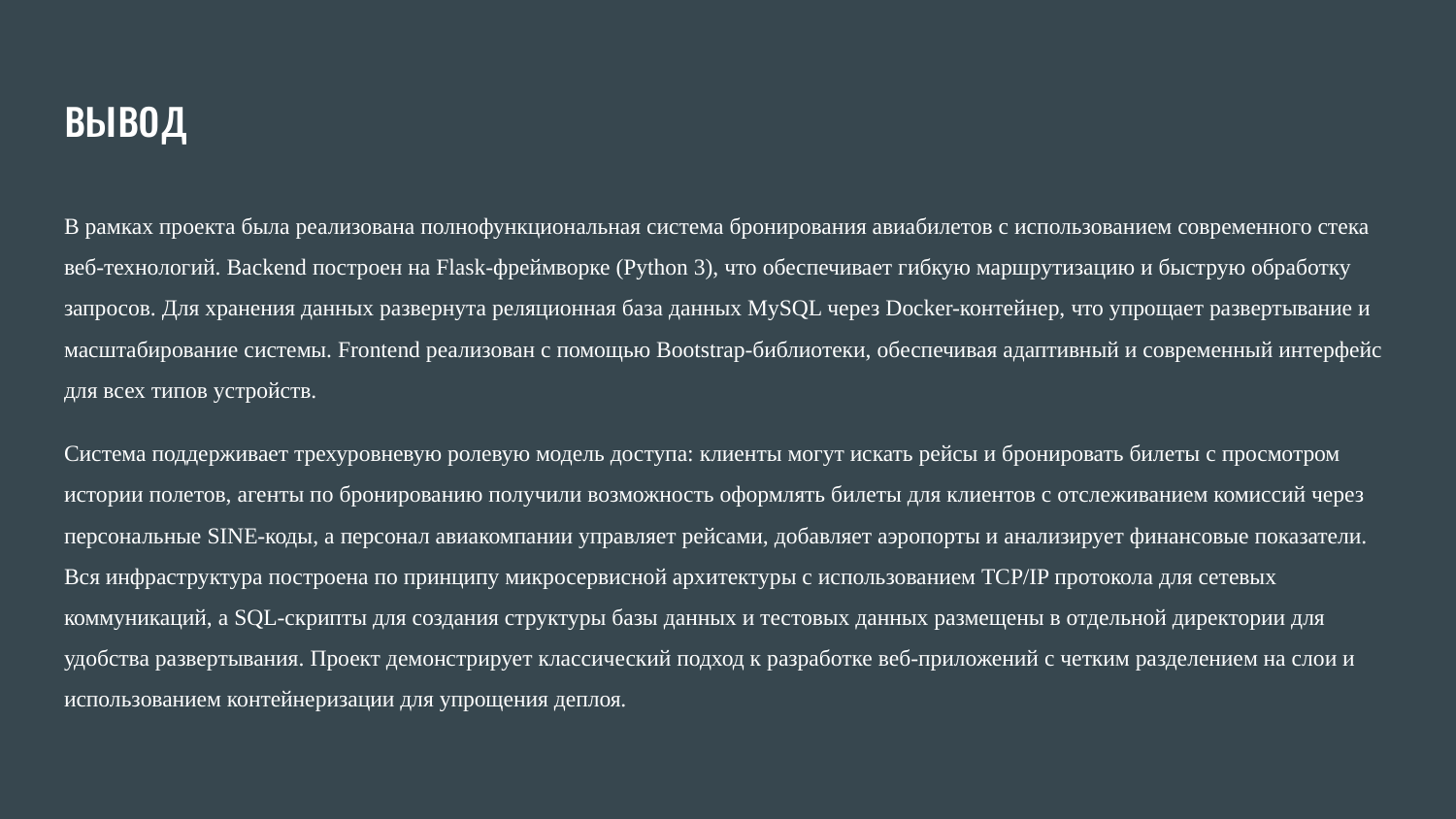

# вывод
В рамках проекта была реализована полнофункциональная система бронирования авиабилетов с использованием современного стека веб-технологий. Backend построен на Flask-фреймворке (Python 3), что обеспечивает гибкую маршрутизацию и быструю обработку запросов. Для хранения данных развернута реляционная база данных MySQL через Docker-контейнер, что упрощает развертывание и масштабирование системы. Frontend реализован с помощью Bootstrap-библиотеки, обеспечивая адаптивный и современный интерфейс для всех типов устройств.​
Система поддерживает трехуровневую ролевую модель доступа: клиенты могут искать рейсы и бронировать билеты с просмотром истории полетов, агенты по бронированию получили возможность оформлять билеты для клиентов с отслеживанием комиссий через персональные SINE-коды, а персонал авиакомпании управляет рейсами, добавляет аэропорты и анализирует финансовые показатели. Вся инфраструктура построена по принципу микросервисной архитектуры с использованием TCP/IP протокола для сетевых коммуникаций, а SQL-скрипты для создания структуры базы данных и тестовых данных размещены в отдельной директории для удобства развертывания. Проект демонстрирует классический подход к разработке веб-приложений с четким разделением на слои и использованием контейнеризации для упрощения деплоя.